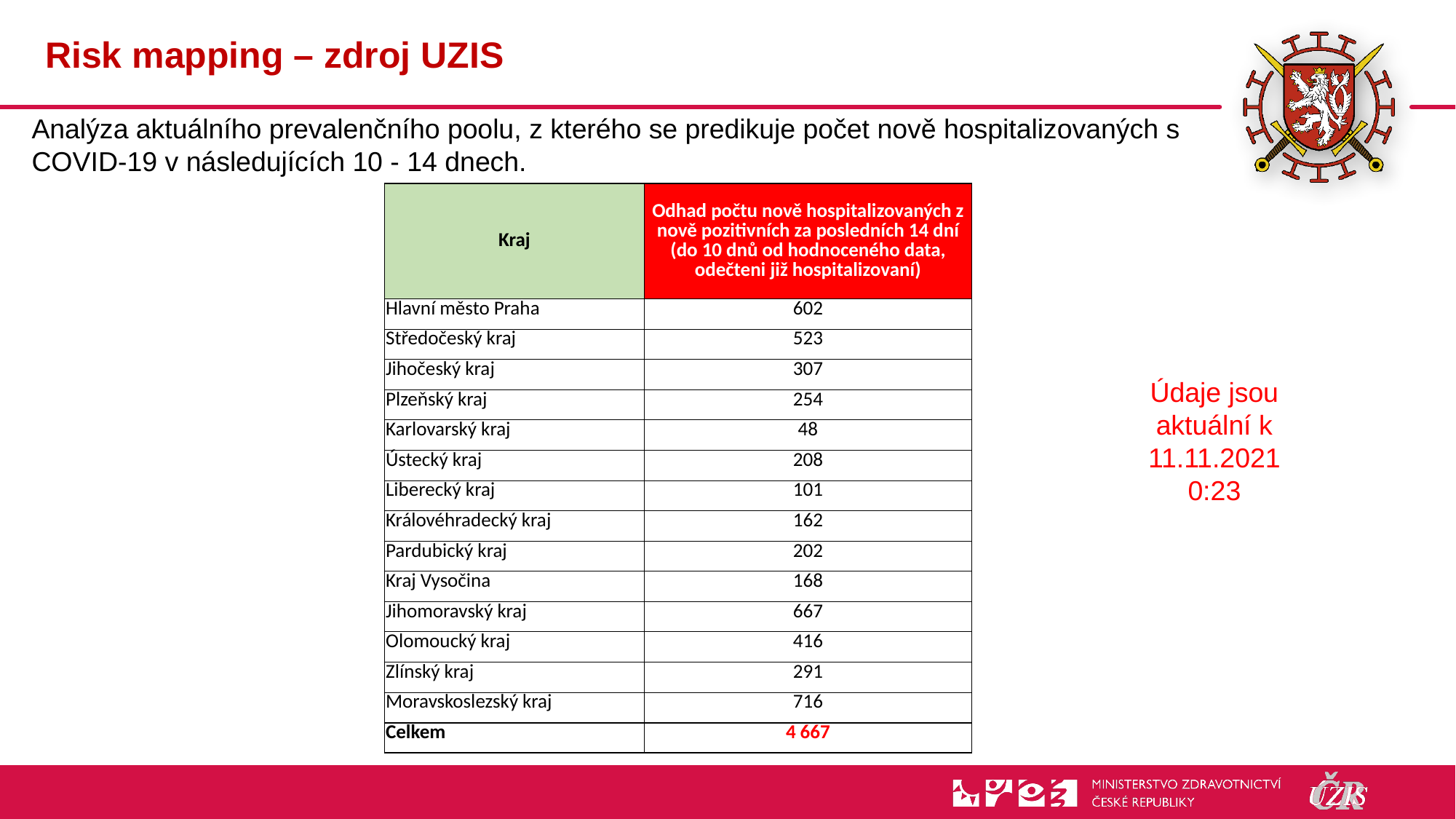

# Risk mapping – zdroj UZIS
Analýza aktuálního prevalenčního poolu, z kterého se predikuje počet nově hospitalizovaných s COVID-19 v následujících 10 - 14 dnech.
| Kraj | Odhad počtu nově hospitalizovaných z nově pozitivních za posledních 14 dní (do 10 dnů od hodnoceného data, odečteni již hospitalizovaní) |
| --- | --- |
| Hlavní město Praha | 602 |
| Středočeský kraj | 523 |
| Jihočeský kraj | 307 |
| Plzeňský kraj | 254 |
| Karlovarský kraj | 48 |
| Ústecký kraj | 208 |
| Liberecký kraj | 101 |
| Královéhradecký kraj | 162 |
| Pardubický kraj | 202 |
| Kraj Vysočina | 168 |
| Jihomoravský kraj | 667 |
| Olomoucký kraj | 416 |
| Zlínský kraj | 291 |
| Moravskoslezský kraj | 716 |
| Celkem | 4 667 |
Údaje jsou aktuální k 11.11.2021 0:23